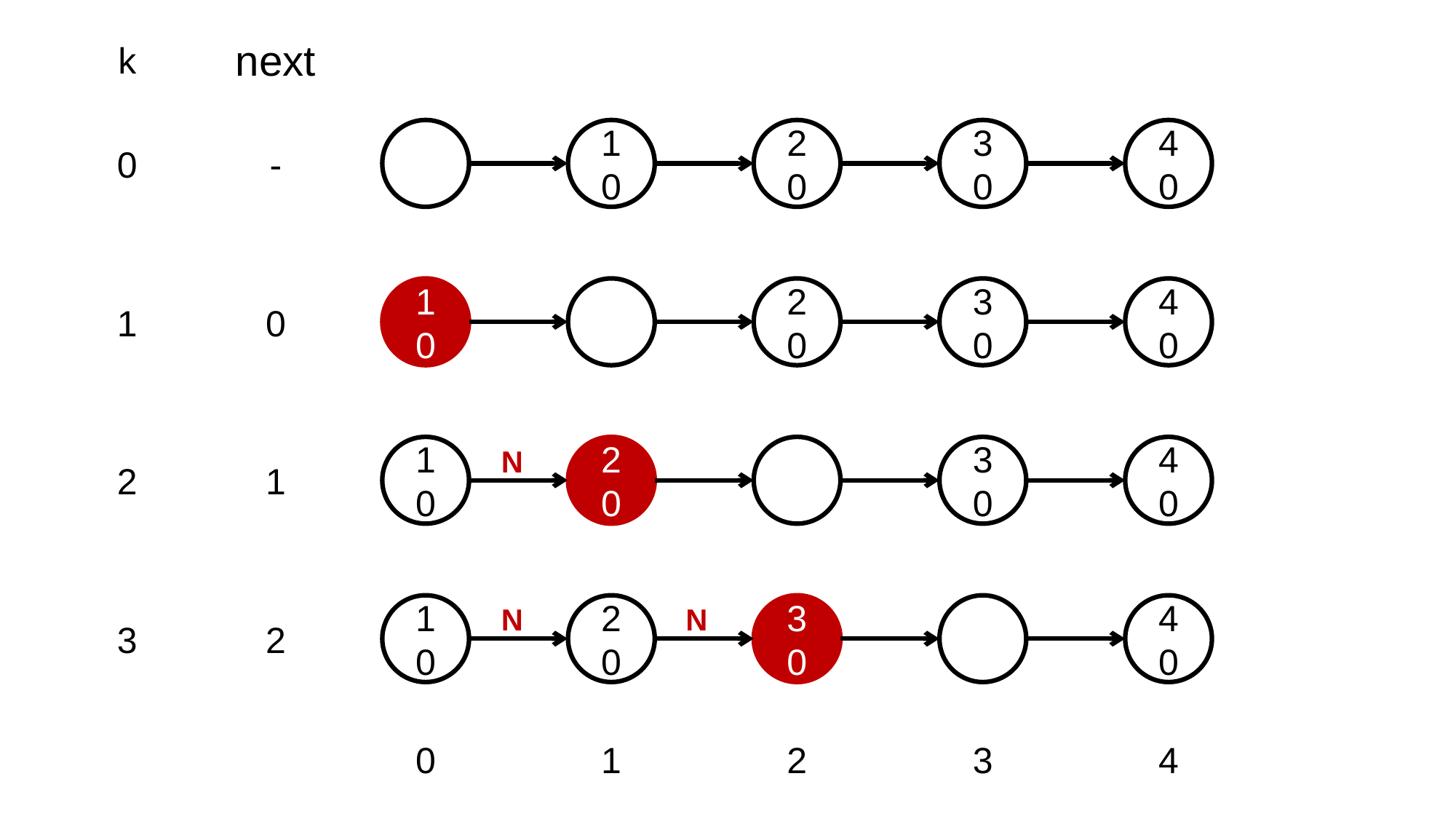

k
next
0
-

10
20
30
40
1
0
10

20
30
40
2
1
10
N
20

30
40
N
N
3
2
10
20
30

40
0
1
2
3
4